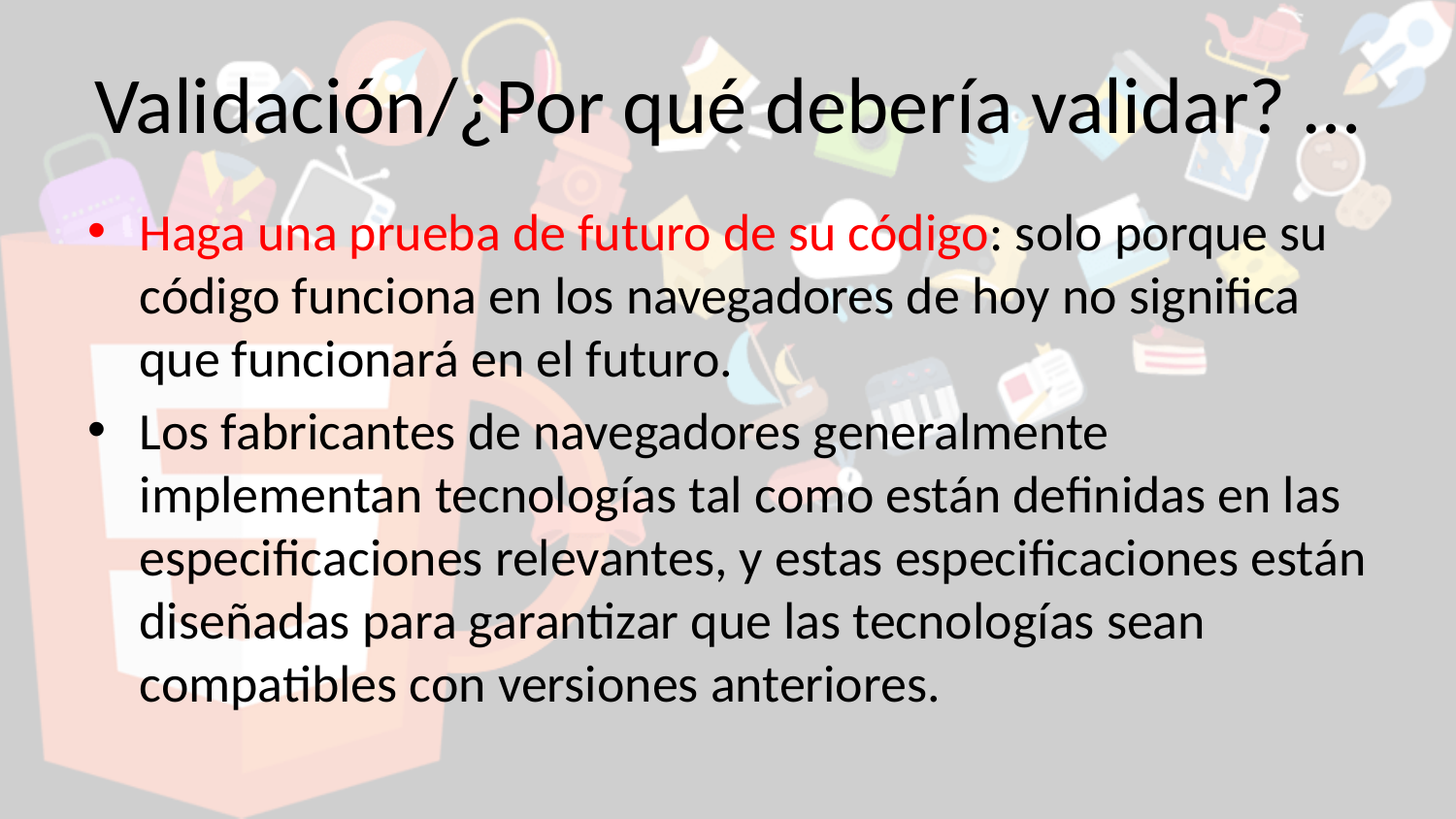

# Validación/¿Por qué debería validar? …
Haga una prueba de futuro de su código: solo porque su código funciona en los navegadores de hoy no significa que funcionará en el futuro.
Los fabricantes de navegadores generalmente implementan tecnologías tal como están definidas en las especificaciones relevantes, y estas especificaciones están diseñadas para garantizar que las tecnologías sean compatibles con versiones anteriores.